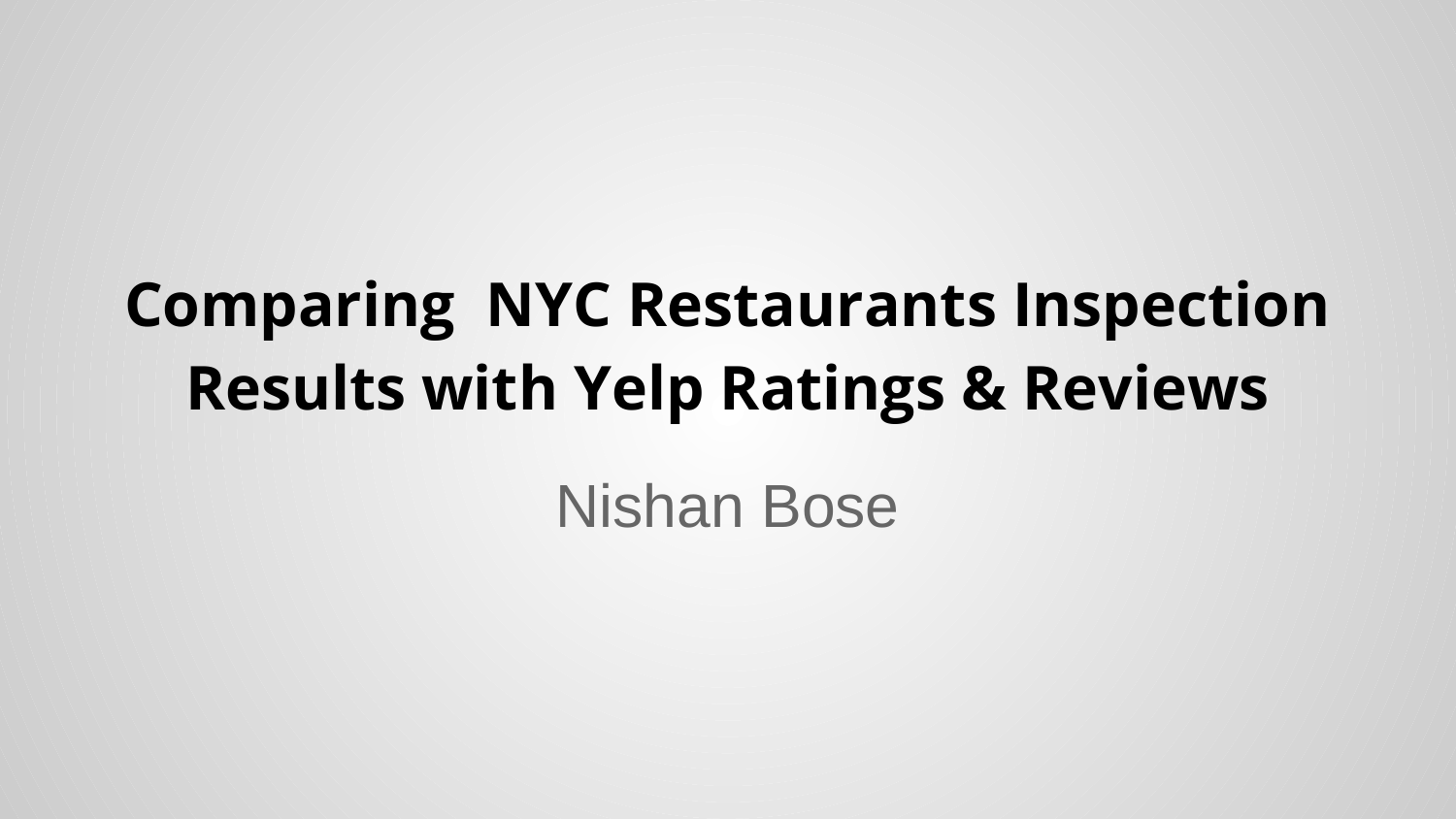

# Comparing  NYC Restaurants Inspection Results with Yelp Ratings & Reviews
Nishan Bose